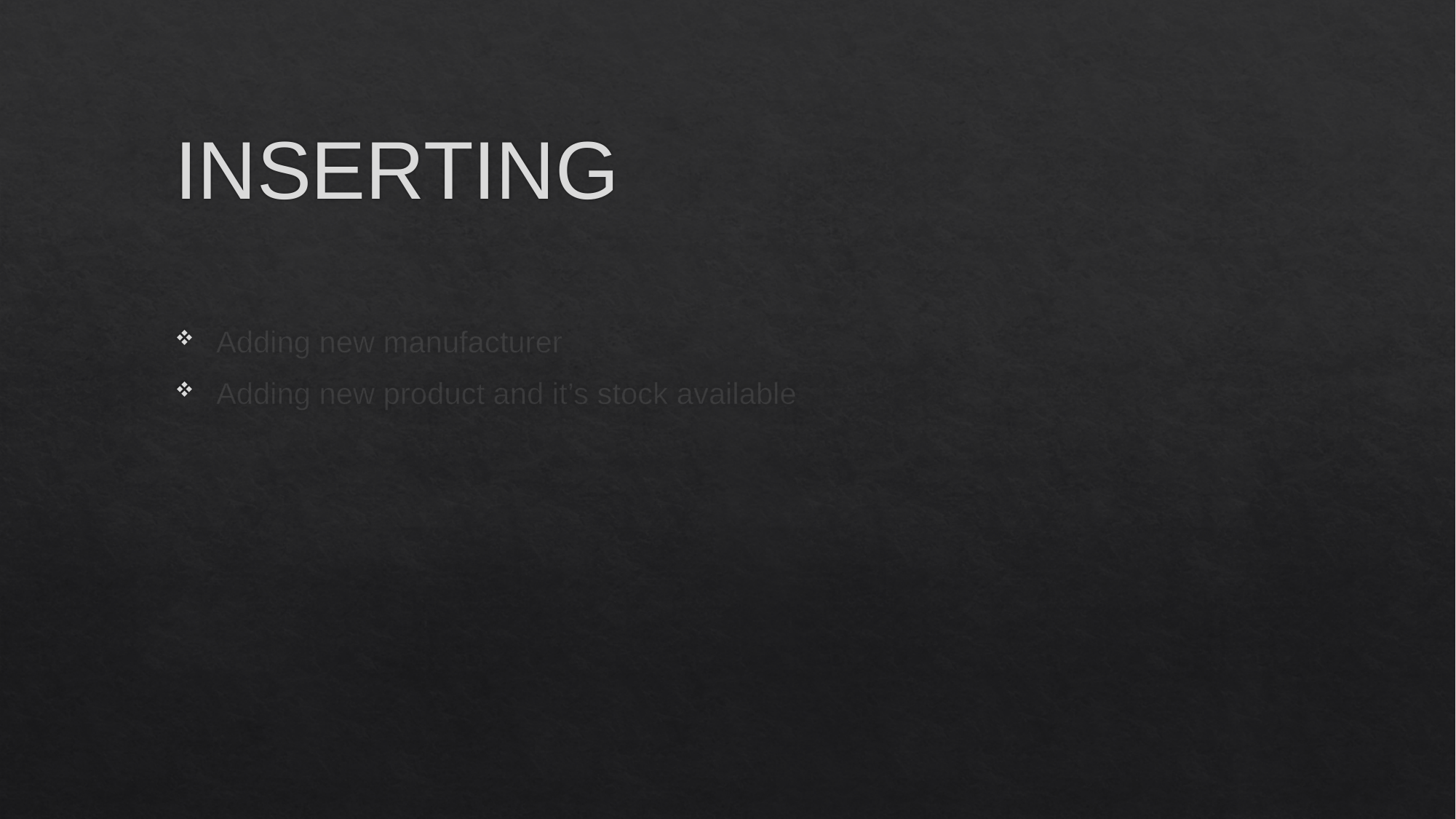

# INSERTING
Adding new manufacturer
Adding new product and it’s stock available